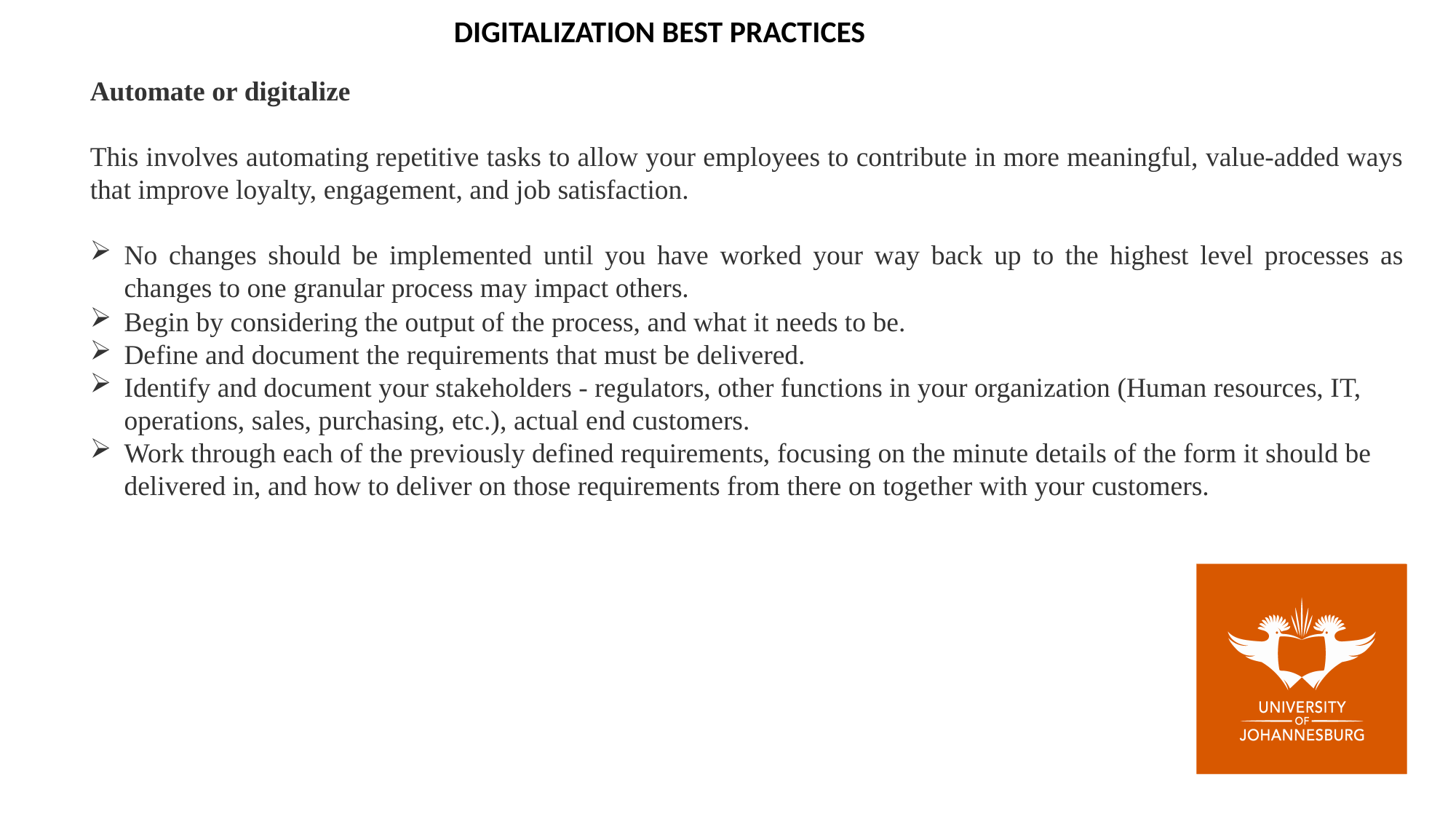

DIGITALIZATION BEST PRACTICES
Automate or digitalize

This involves automating repetitive tasks to allow your employees to contribute in more meaningful, value-added ways that improve loyalty, engagement, and job satisfaction.

No changes should be implemented until you have worked your way back up to the highest level processes as changes to one granular process may impact others.
Begin by considering the output of the process, and what it needs to be.
Define and document the requirements that must be delivered.
Identify and document your stakeholders - regulators, other functions in your organization (Human resources, IT, operations, sales, purchasing, etc.), actual end customers.
Work through each of the previously defined requirements, focusing on the minute details of the form it should be delivered in, and how to deliver on those requirements from there on together with your customers.